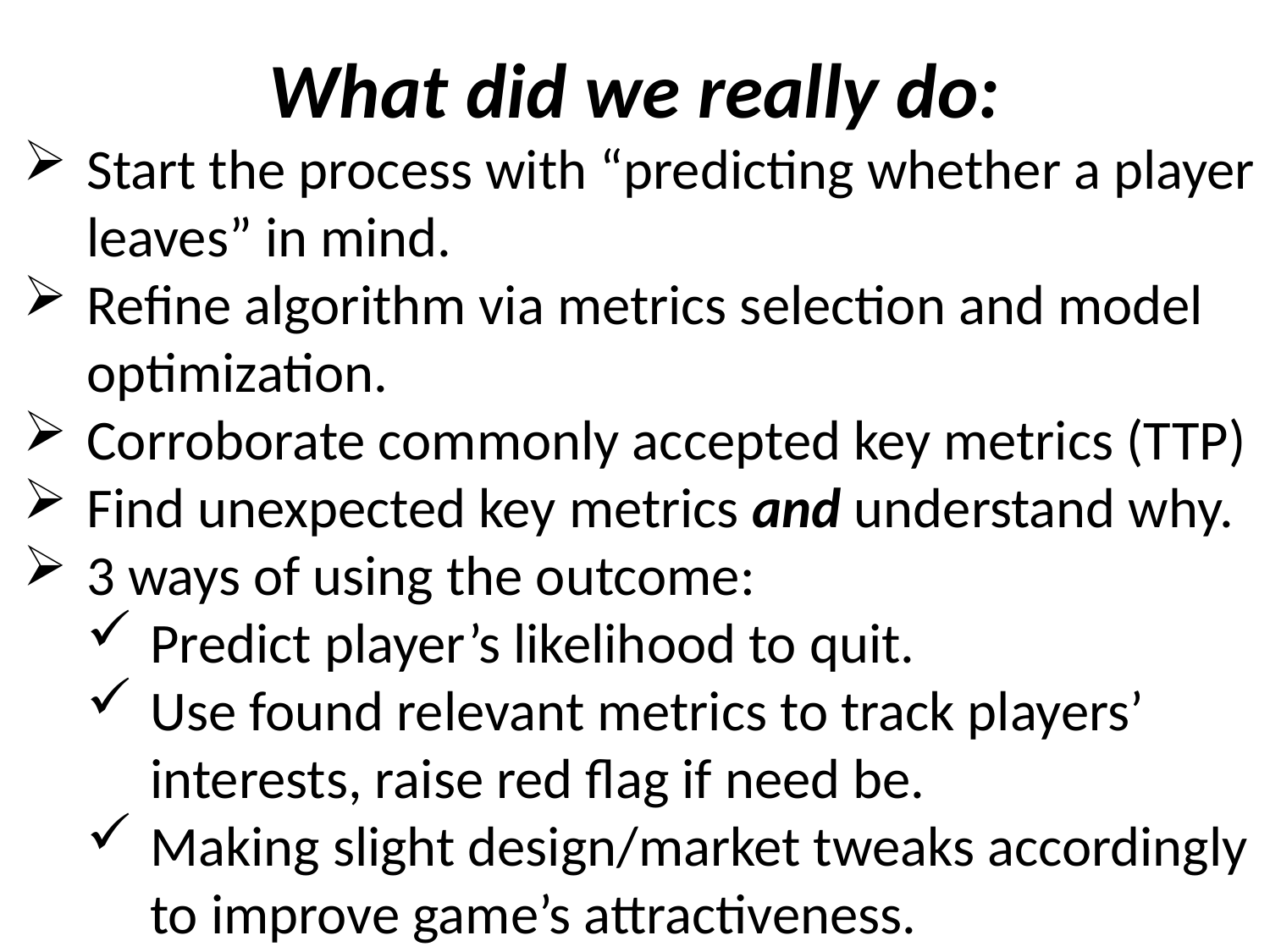

# What did we really do:
Start the process with “predicting whether a player leaves” in mind.
Refine algorithm via metrics selection and model optimization.
Corroborate commonly accepted key metrics (TTP)
Find unexpected key metrics and understand why.
3 ways of using the outcome:
Predict player’s likelihood to quit.
Use found relevant metrics to track players’ interests, raise red flag if need be.
Making slight design/market tweaks accordingly to improve game’s attractiveness.